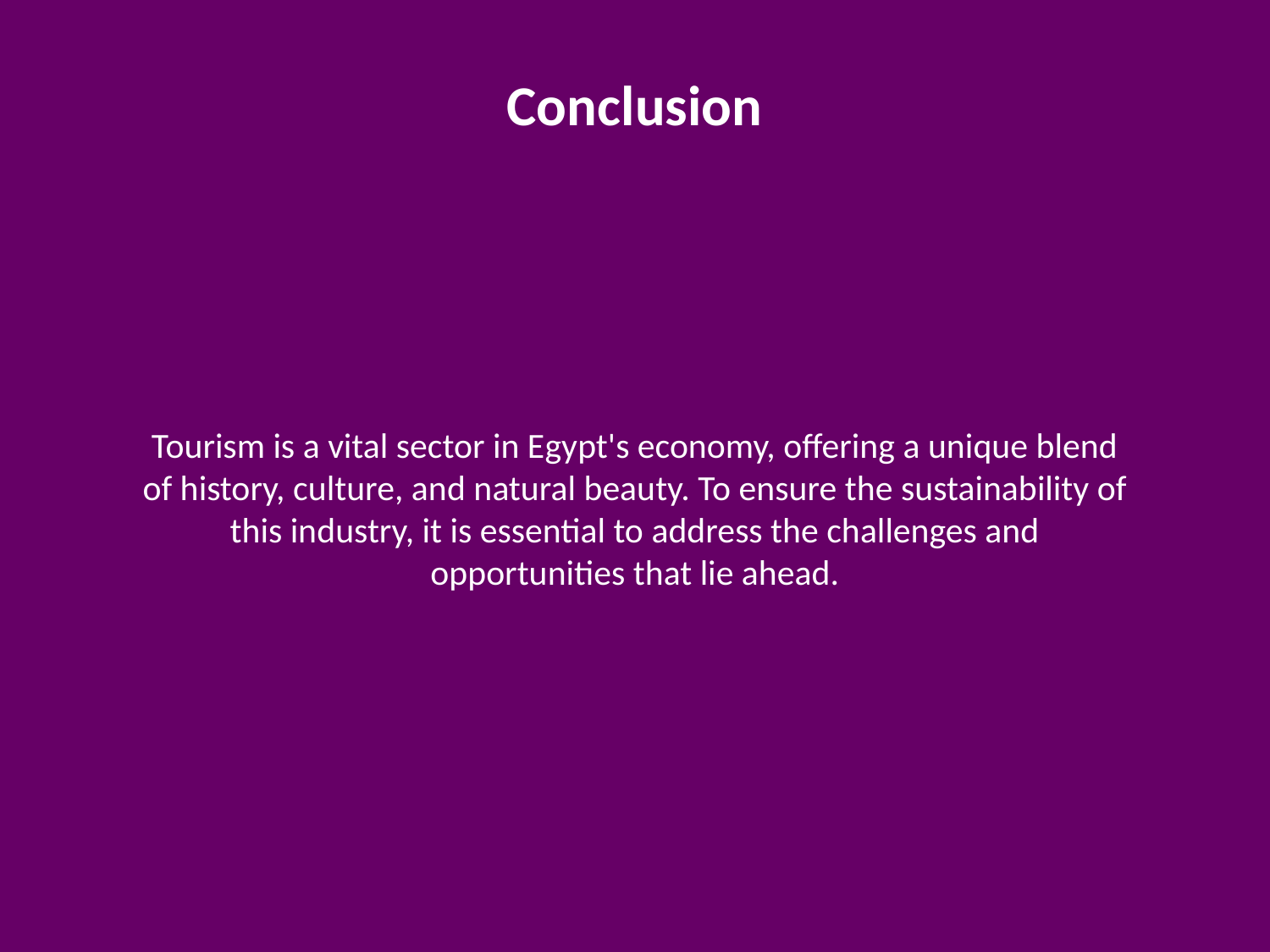

Conclusion
Tourism is a vital sector in Egypt's economy, offering a unique blend of history, culture, and natural beauty. To ensure the sustainability of this industry, it is essential to address the challenges and opportunities that lie ahead.